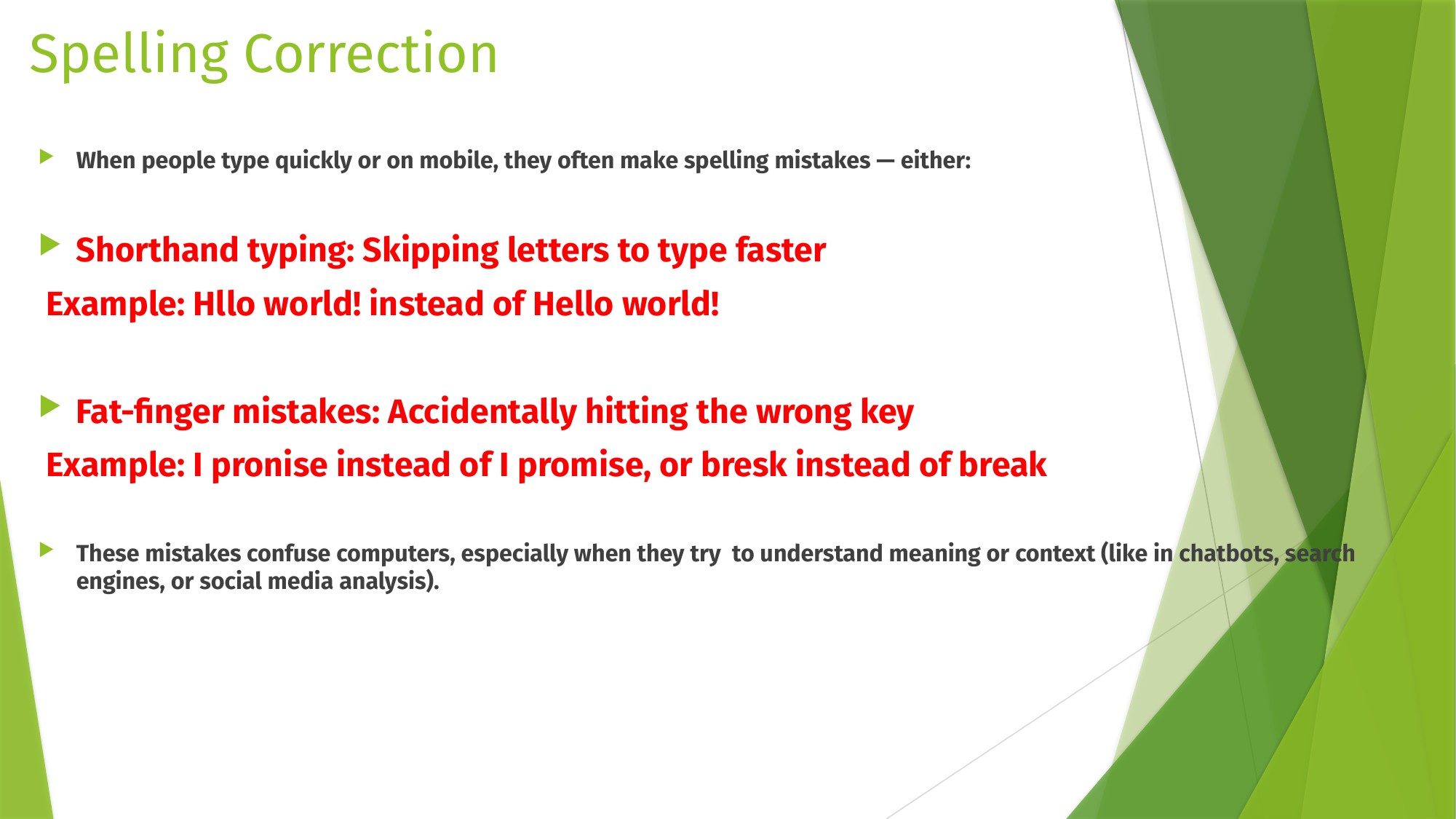

# Spelling Correction
When people type quickly or on mobile, they often make spelling mistakes — either:

Shorthand typing: Skipping letters to type faster
 Example: Hllo world! instead of Hello world!

Fat-finger mistakes: Accidentally hitting the wrong key
 Example: I pronise instead of I promise, or bresk instead of break

These mistakes confuse computers, especially when they try  to understand meaning or context (like in chatbots, search engines, or social media analysis).